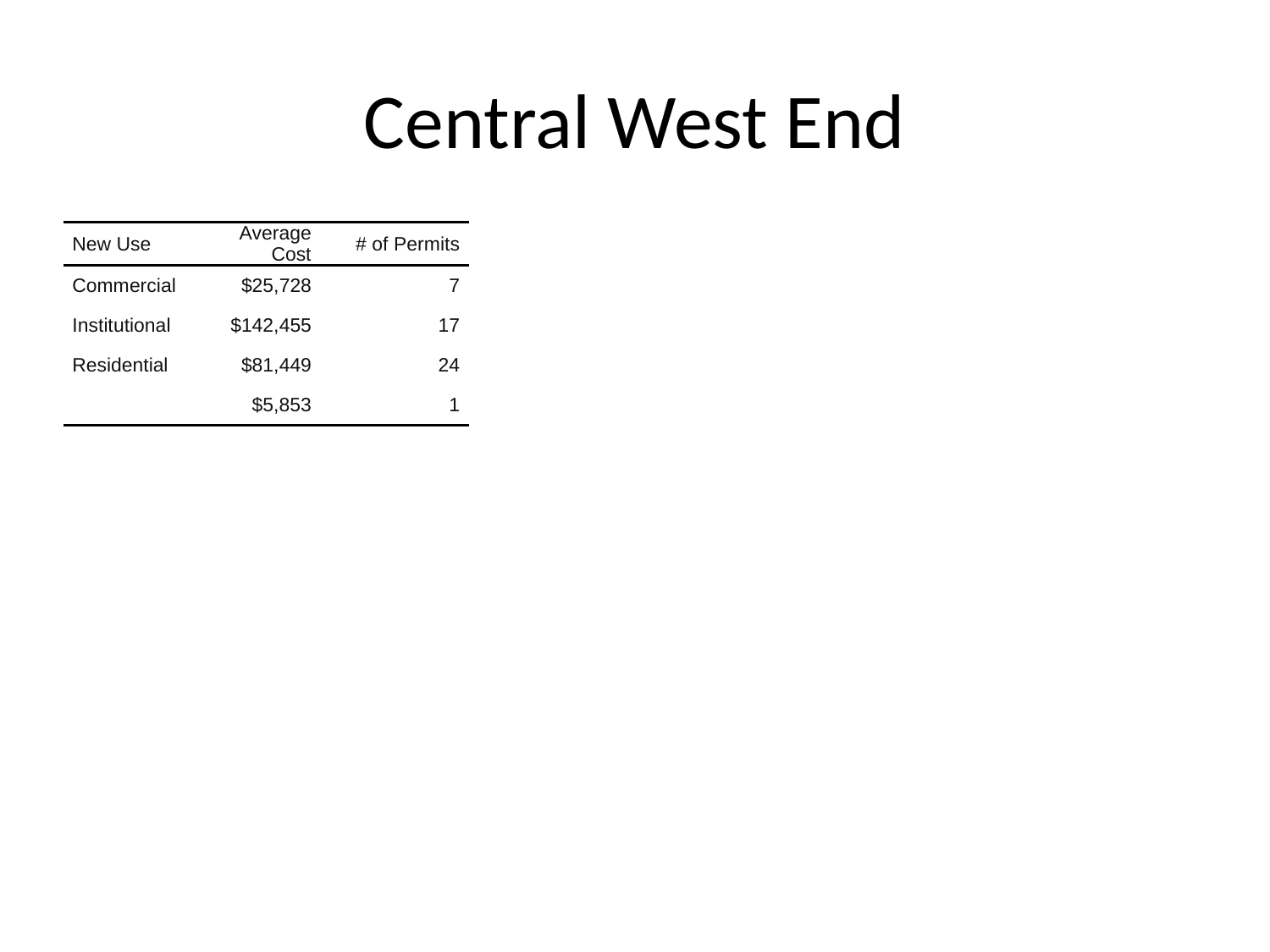

# Central West End
| New Use | Average Cost | # of Permits |
| --- | --- | --- |
| Commercial | $25,728 | 7 |
| Institutional | $142,455 | 17 |
| Residential | $81,449 | 24 |
|  | $5,853 | 1 |